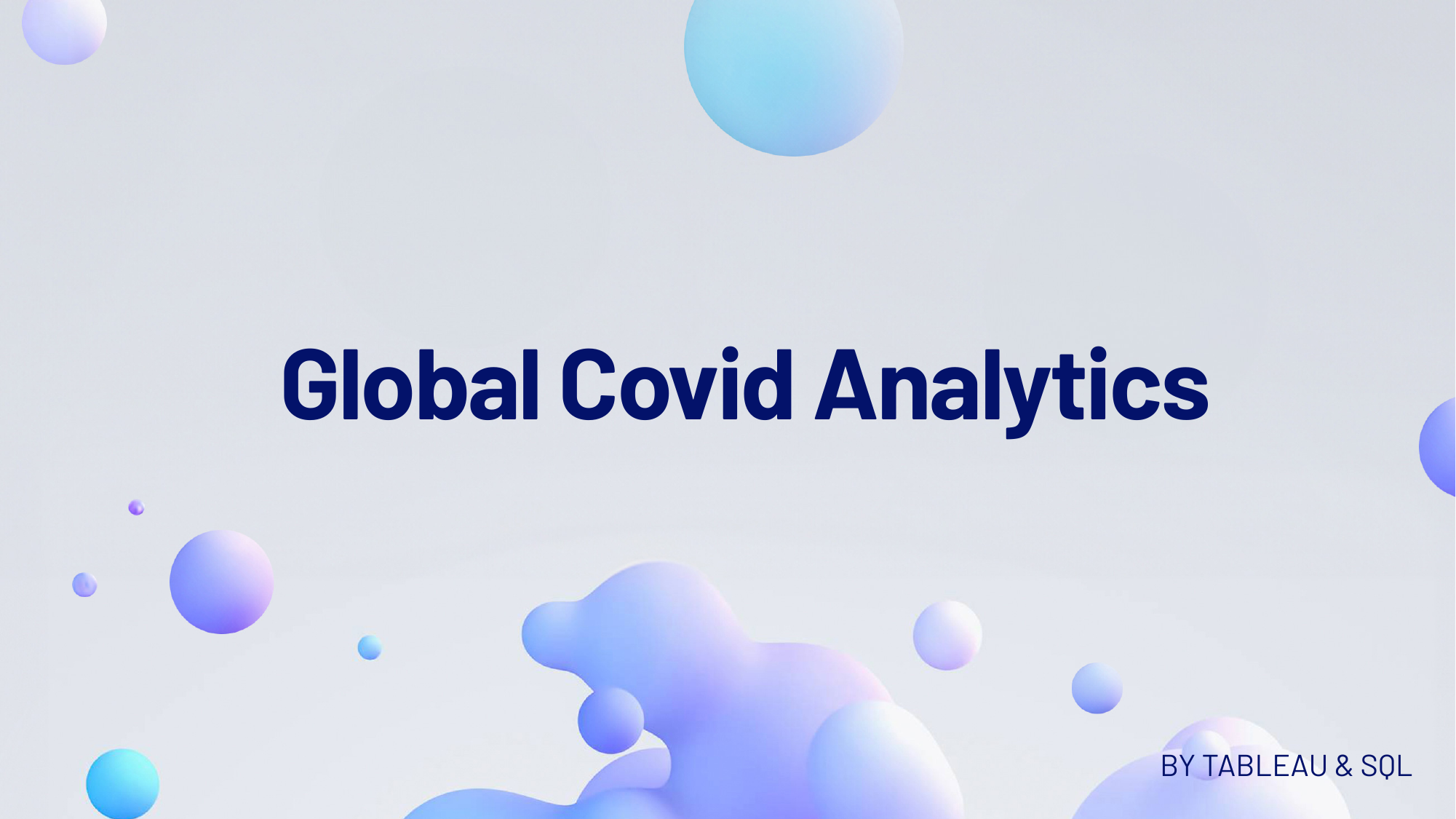

# Global Covid Analytics
By Tableau & SQL